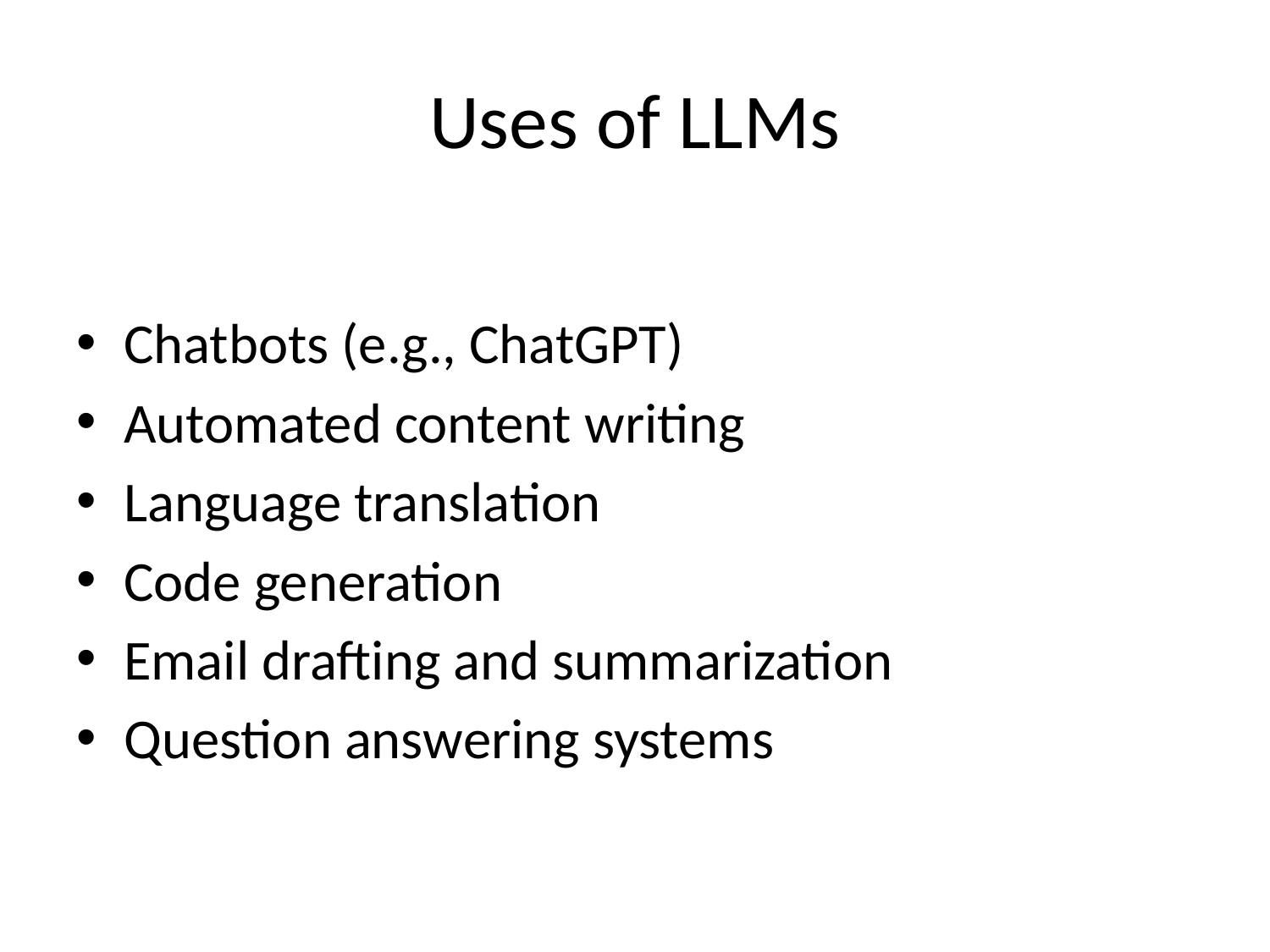

# Uses of LLMs

Chatbots (e.g., ChatGPT)
Automated content writing
Language translation
Code generation
Email drafting and summarization
Question answering systems